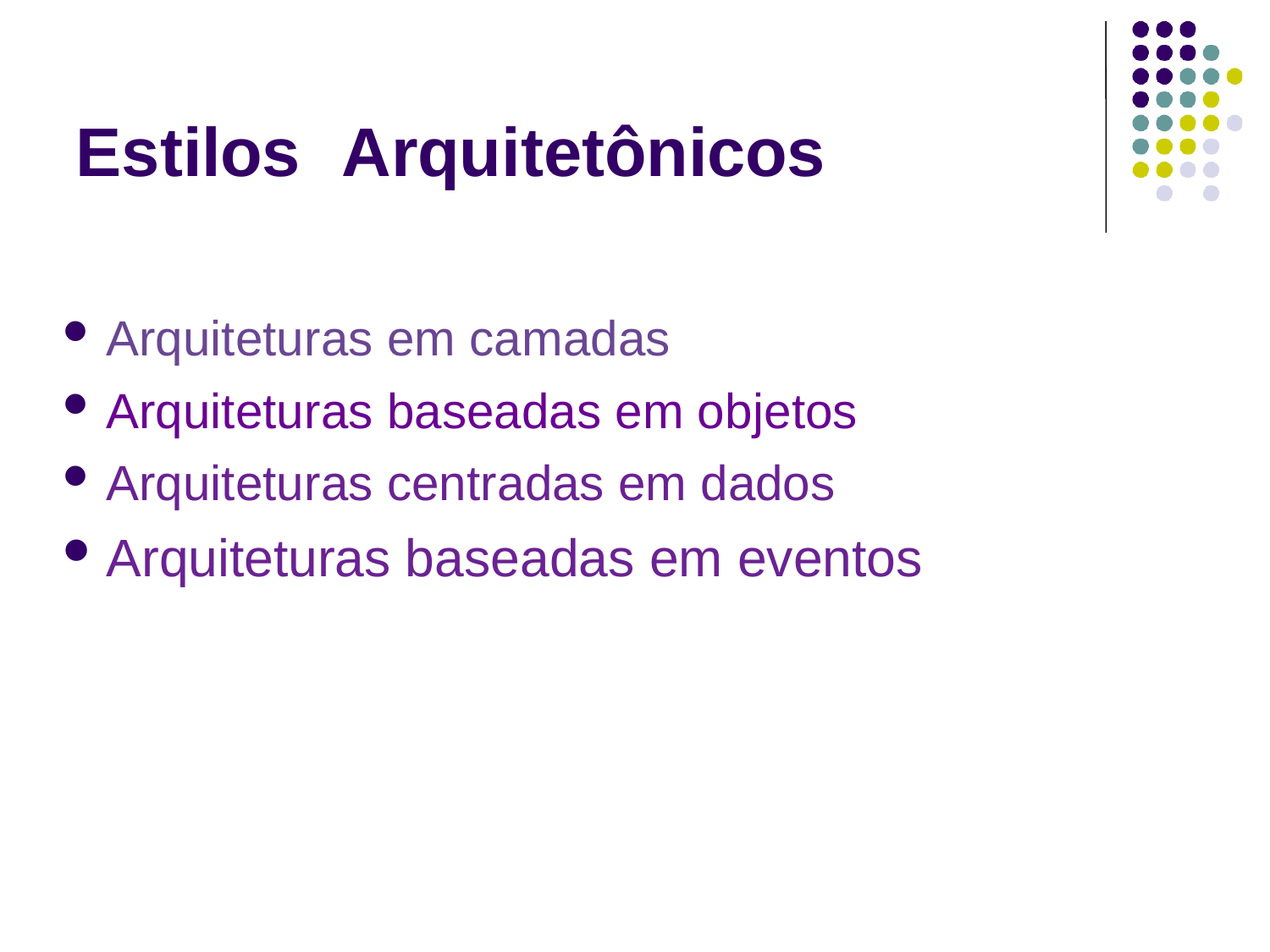

Estilos	Arquitetônicos
Arquiteturas em camadas

Arquiteturas baseadas em objetos

Arquiteturas centradas em dados

Arquiteturas baseadas em eventos